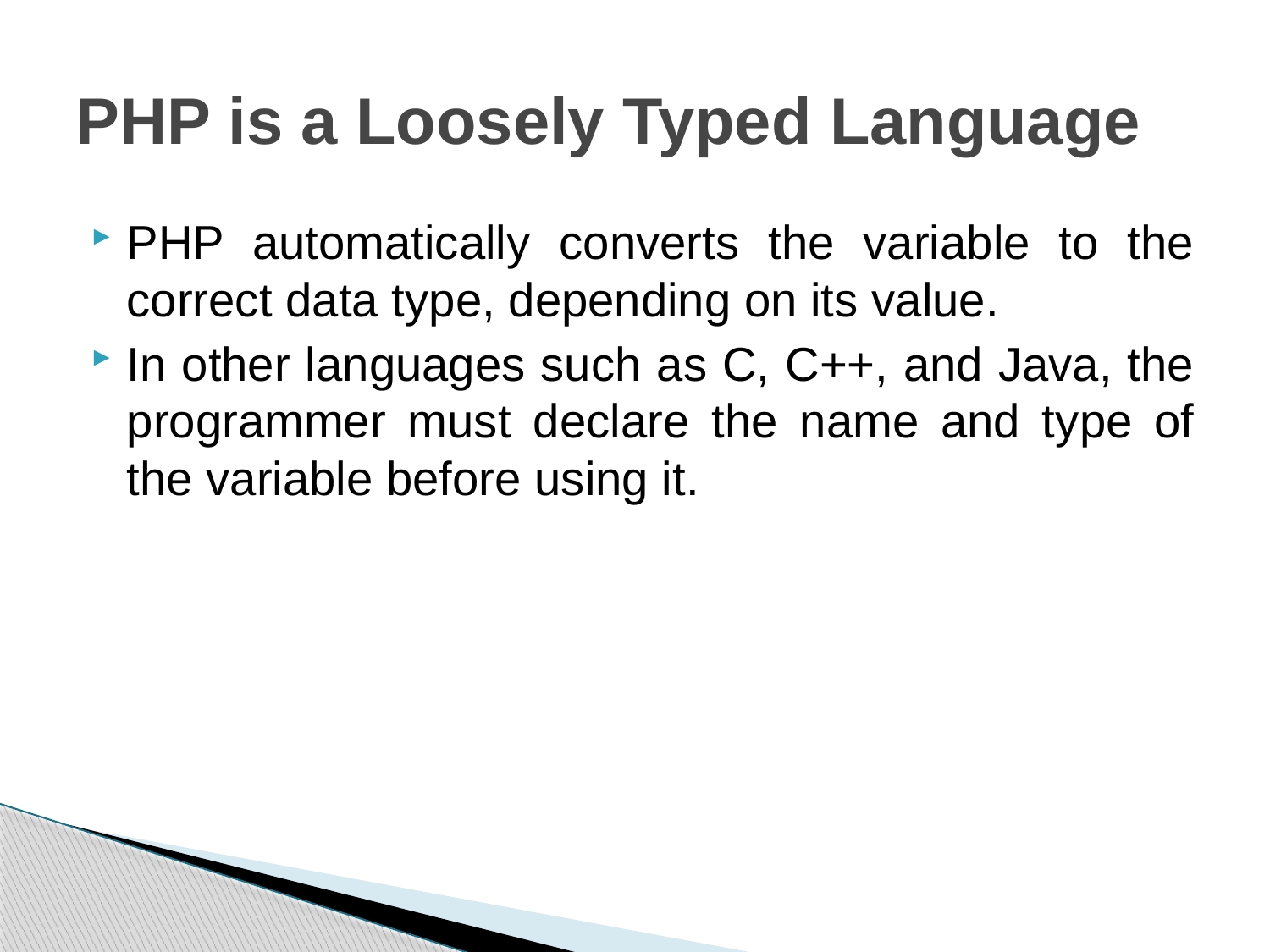

# PHP is a Loosely Typed Language
PHP automatically converts the variable to the correct data type, depending on its value.
In other languages such as C, C++, and Java, the programmer must declare the name and type of the variable before using it.